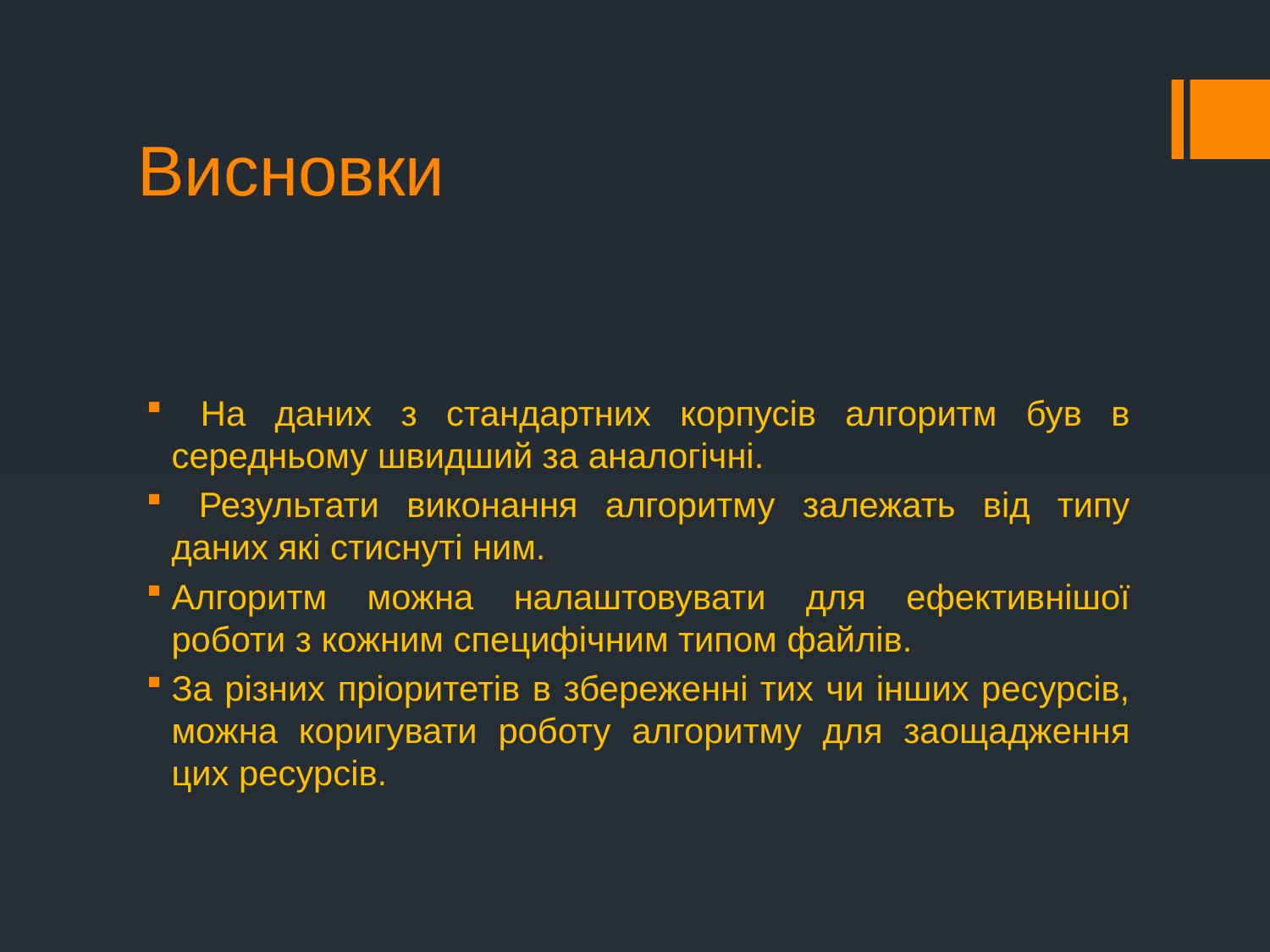

# Висновки
 На даних з стандартних корпусів алгоритм був в середньому швидший за аналогічні.
 Результати виконання алгоритму залежать від типу даних які стиснуті ним.
Алгоритм можна налаштовувати для ефективнішої роботи з кожним специфічним типом файлів.
За різних пріоритетів в збереженні тих чи інших ресурсів, можна коригувати роботу алгоритму для заощадження цих ресурсів.